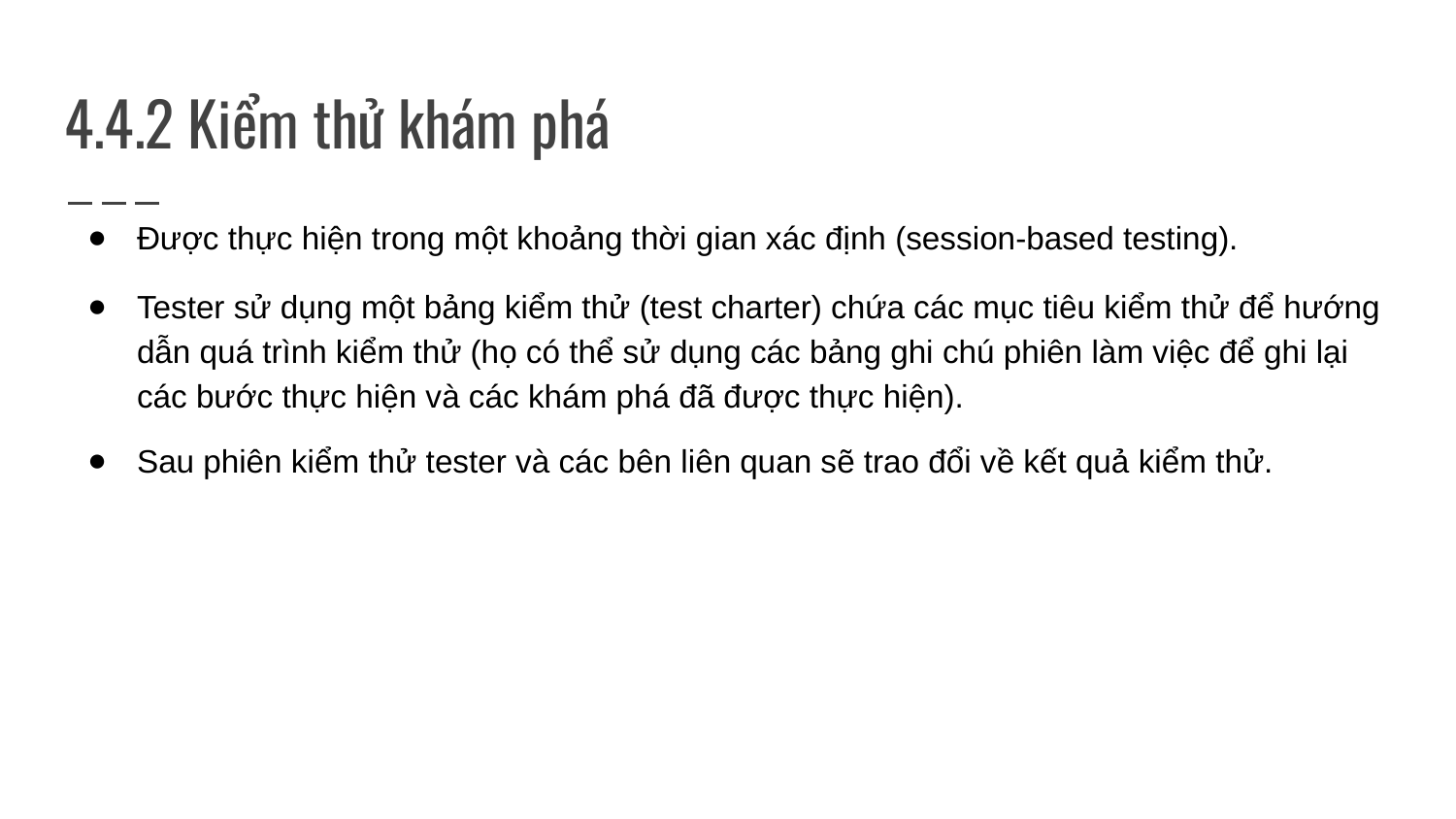

# 4.4.2 Kiểm thử khám phá
Được thực hiện trong một khoảng thời gian xác định (session-based testing).
Tester sử dụng một bảng kiểm thử (test charter) chứa các mục tiêu kiểm thử để hướng dẫn quá trình kiểm thử (họ có thể sử dụng các bảng ghi chú phiên làm việc để ghi lại các bước thực hiện và các khám phá đã được thực hiện).
Sau phiên kiểm thử tester và các bên liên quan sẽ trao đổi về kết quả kiểm thử.